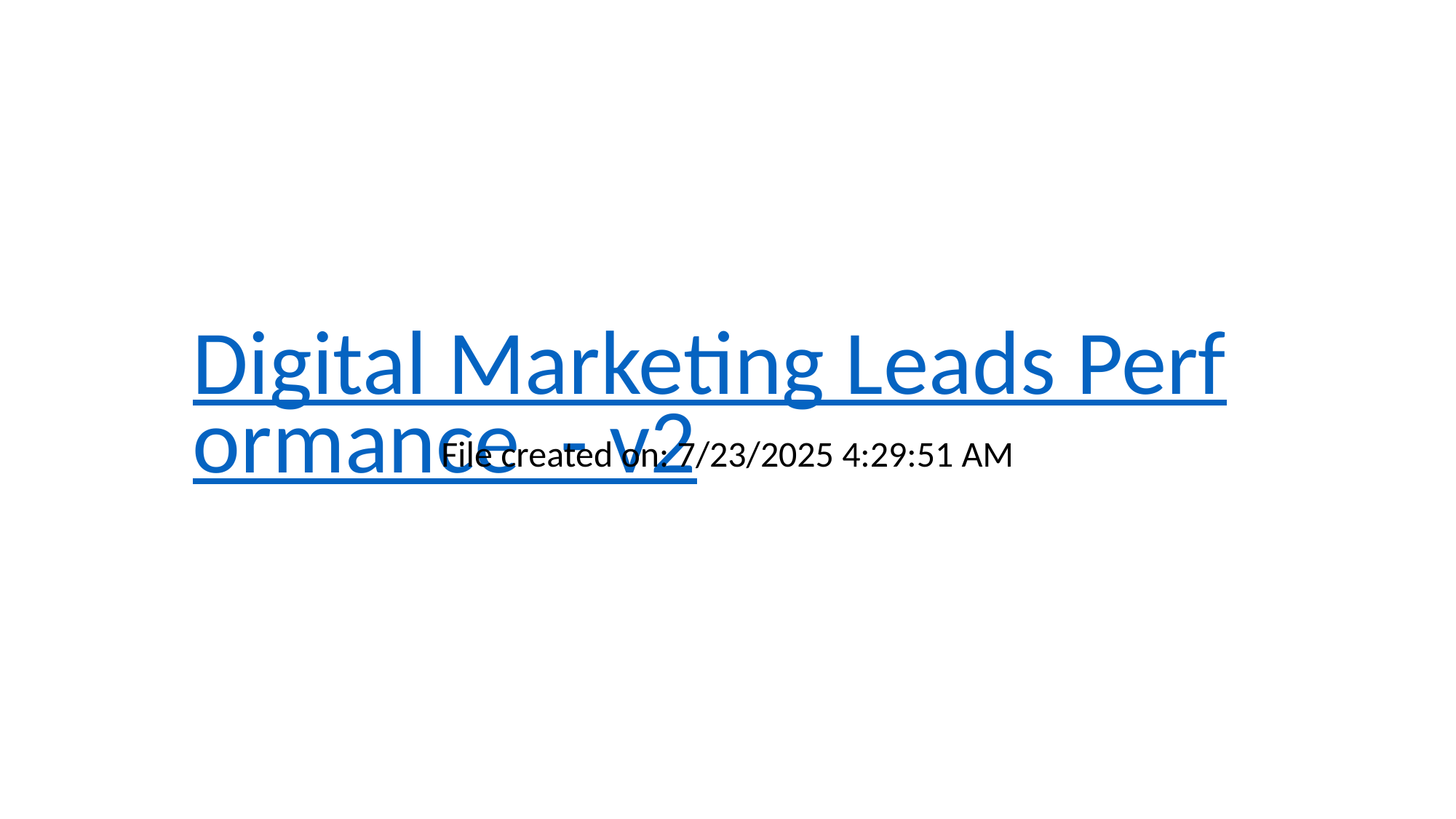

# Digital Marketing Leads Performance  - v2
File created on: 7/23/2025 4:29:51 AM